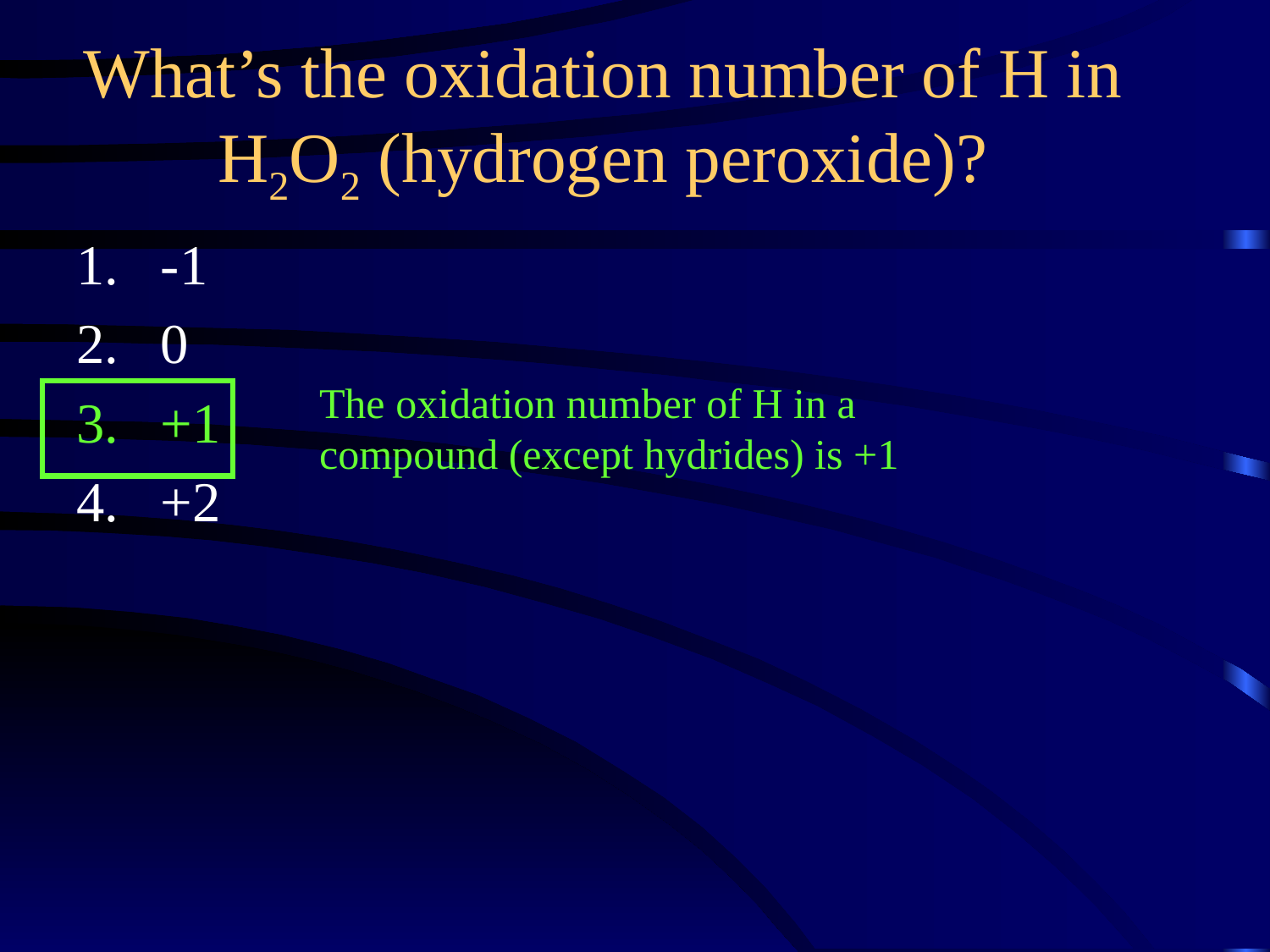

What’s the oxidation number of H in H2O2 (hydrogen peroxide)?
-1
0
+1
+2
The oxidation number of H in a compound (except hydrides) is +1